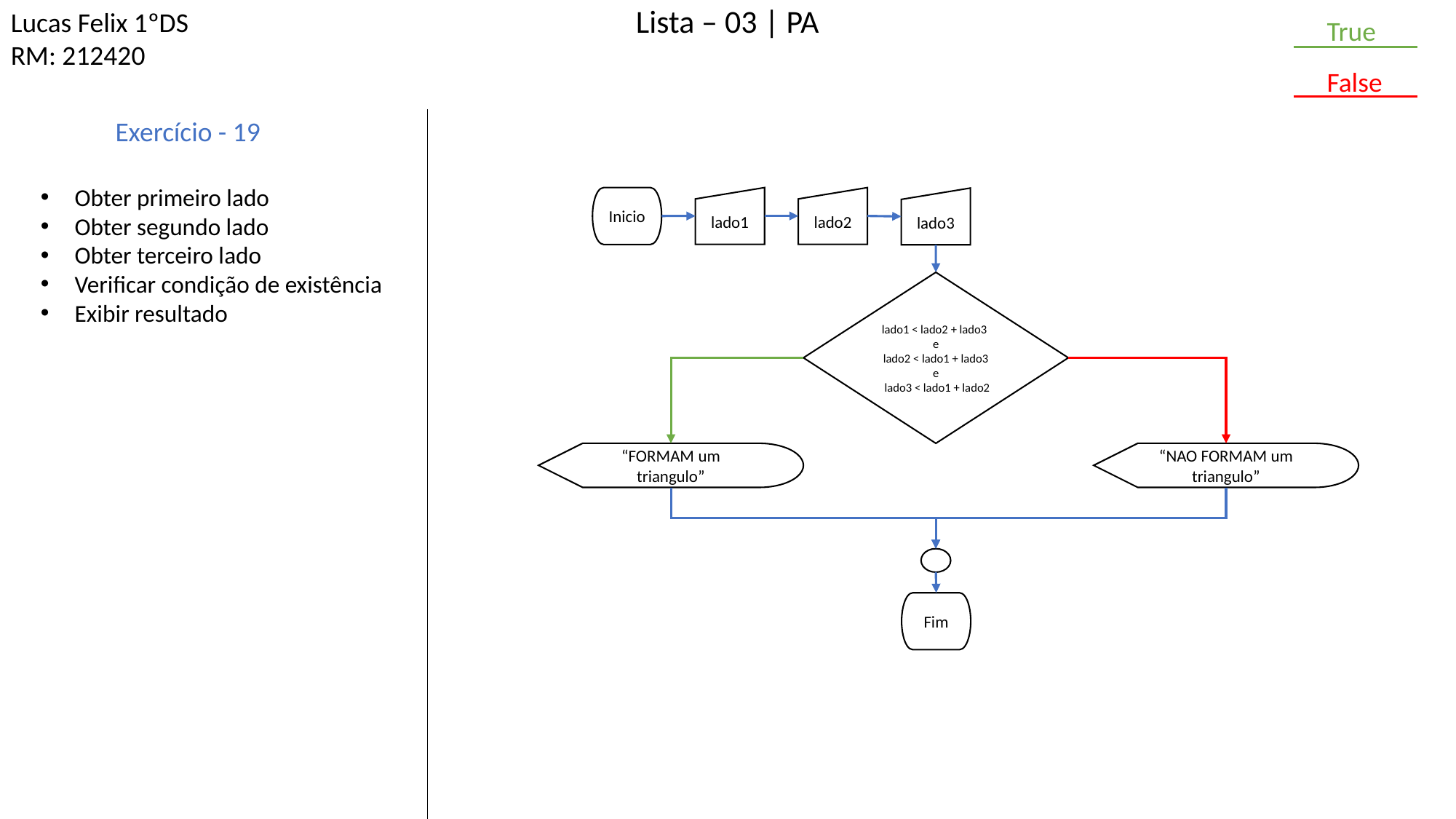

Lucas Felix 1ºDS
RM: 212420
Lista – 03 | PA

True
False
Exercício - 19
Obter primeiro lado
Obter segundo lado
Obter terceiro lado
Verificar condição de existência
Exibir resultado
Inicio
lado1
lado2
lado3
lado1 < lado2 + lado3
e
 lado2 < lado1 + lado3
e
 lado3 < lado1 + lado2
“FORMAM um triangulo”
“NAO FORMAM um triangulo”

Fim